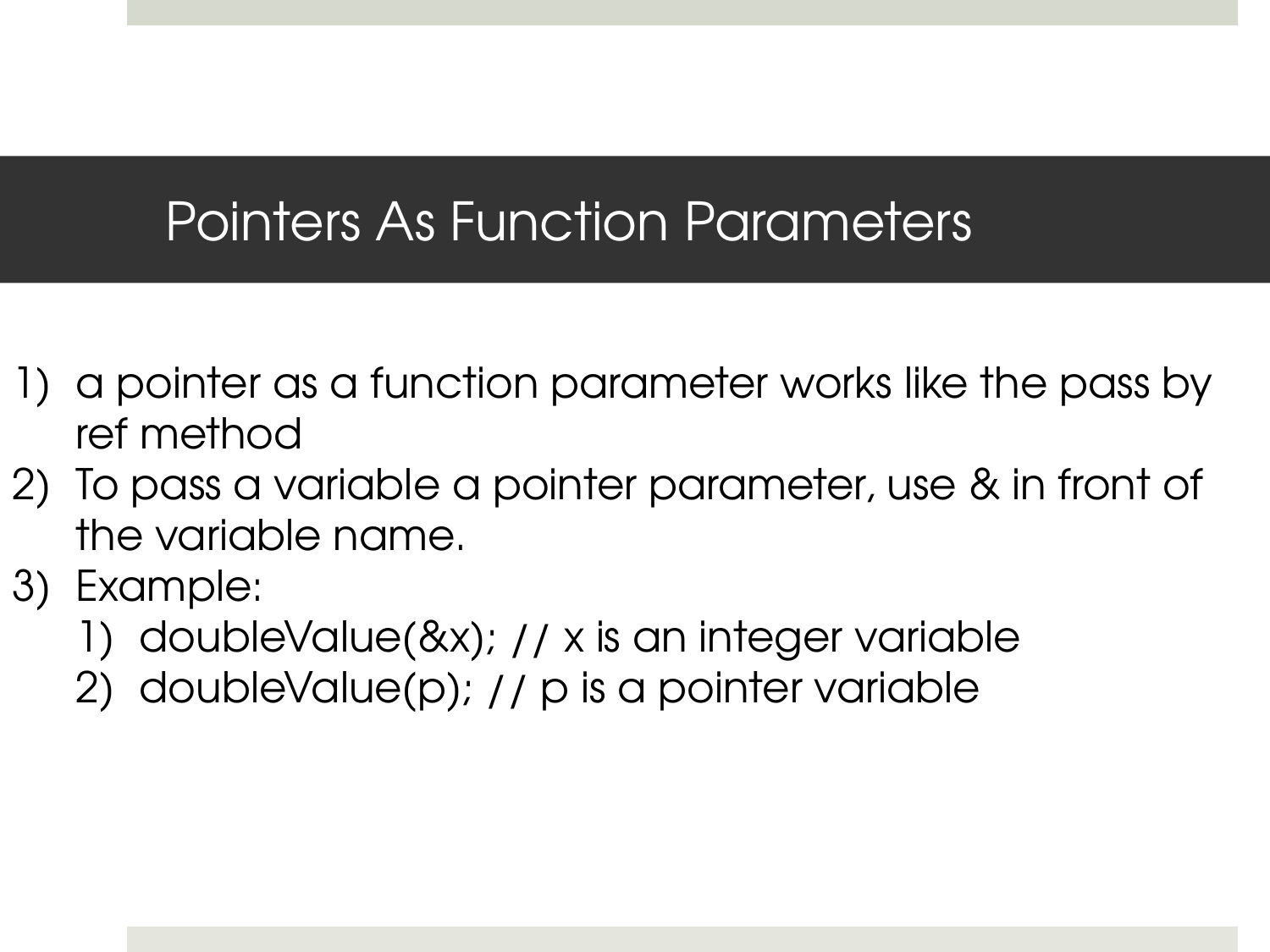

# Pointers As Function Parameters
a pointer as a function parameter works like the pass by ref method
To pass a variable a pointer parameter, use & in front of the variable name.
Example:
doubleValue(&x); // x is an integer variable
doubleValue(p); // p is a pointer variable